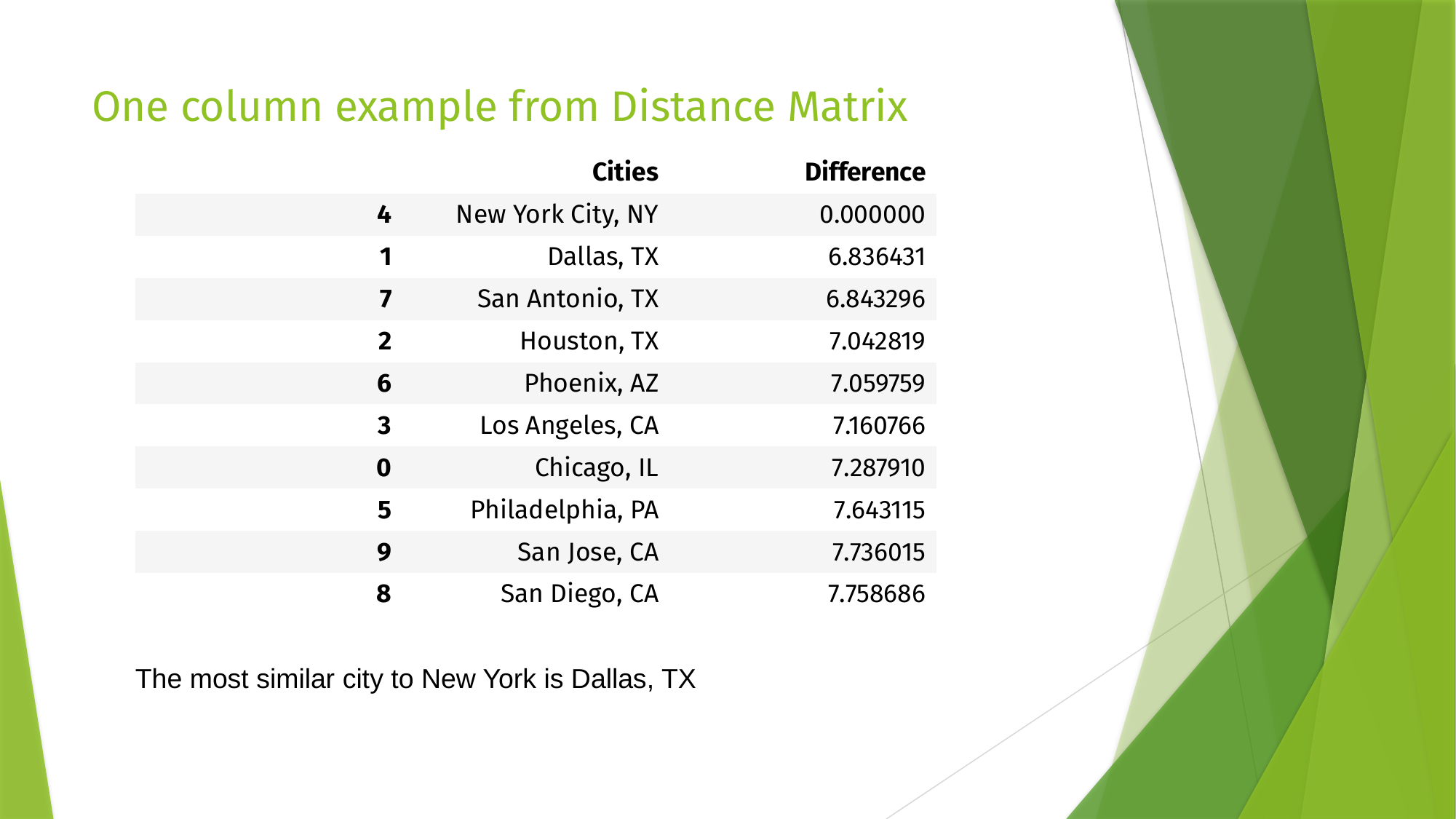

# One column example from Distance Matrix
|  | Cities | Difference |
| --- | --- | --- |
| 4 | New York City, NY | 0.000000 |
| 1 | Dallas, TX | 6.836431 |
| 7 | San Antonio, TX | 6.843296 |
| 2 | Houston, TX | 7.042819 |
| 6 | Phoenix, AZ | 7.059759 |
| 3 | Los Angeles, CA | 7.160766 |
| 0 | Chicago, IL | 7.287910 |
| 5 | Philadelphia, PA | 7.643115 |
| 9 | San Jose, CA | 7.736015 |
| 8 | San Diego, CA | 7.758686 |
The most similar city to New York is Dallas, TX